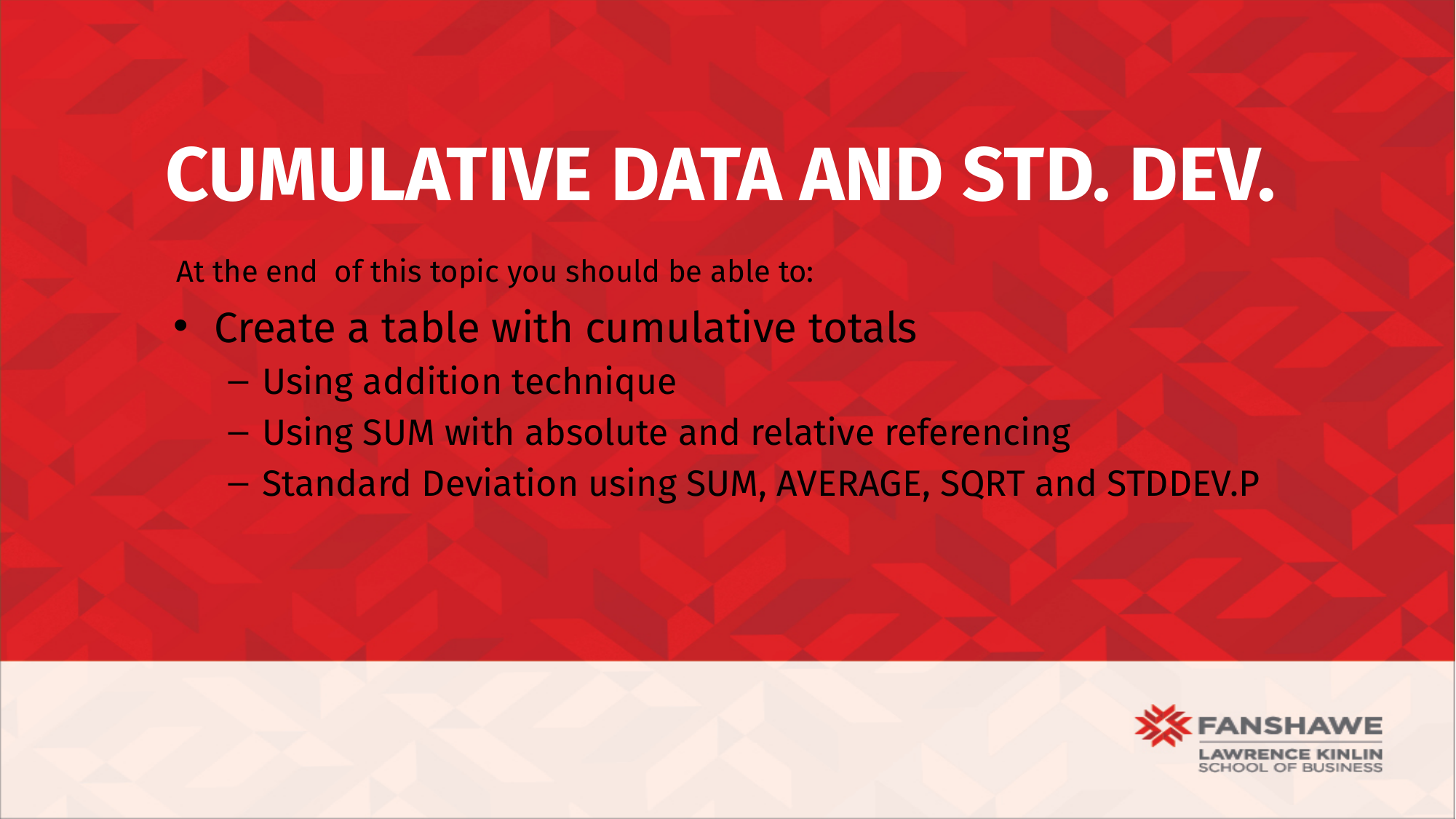

# Cumulative Data and Std. Dev.
Create a table with cumulative totals
Using addition technique
Using SUM with absolute and relative referencing
Standard Deviation using SUM, AVERAGE, SQRT and STDDEV.P